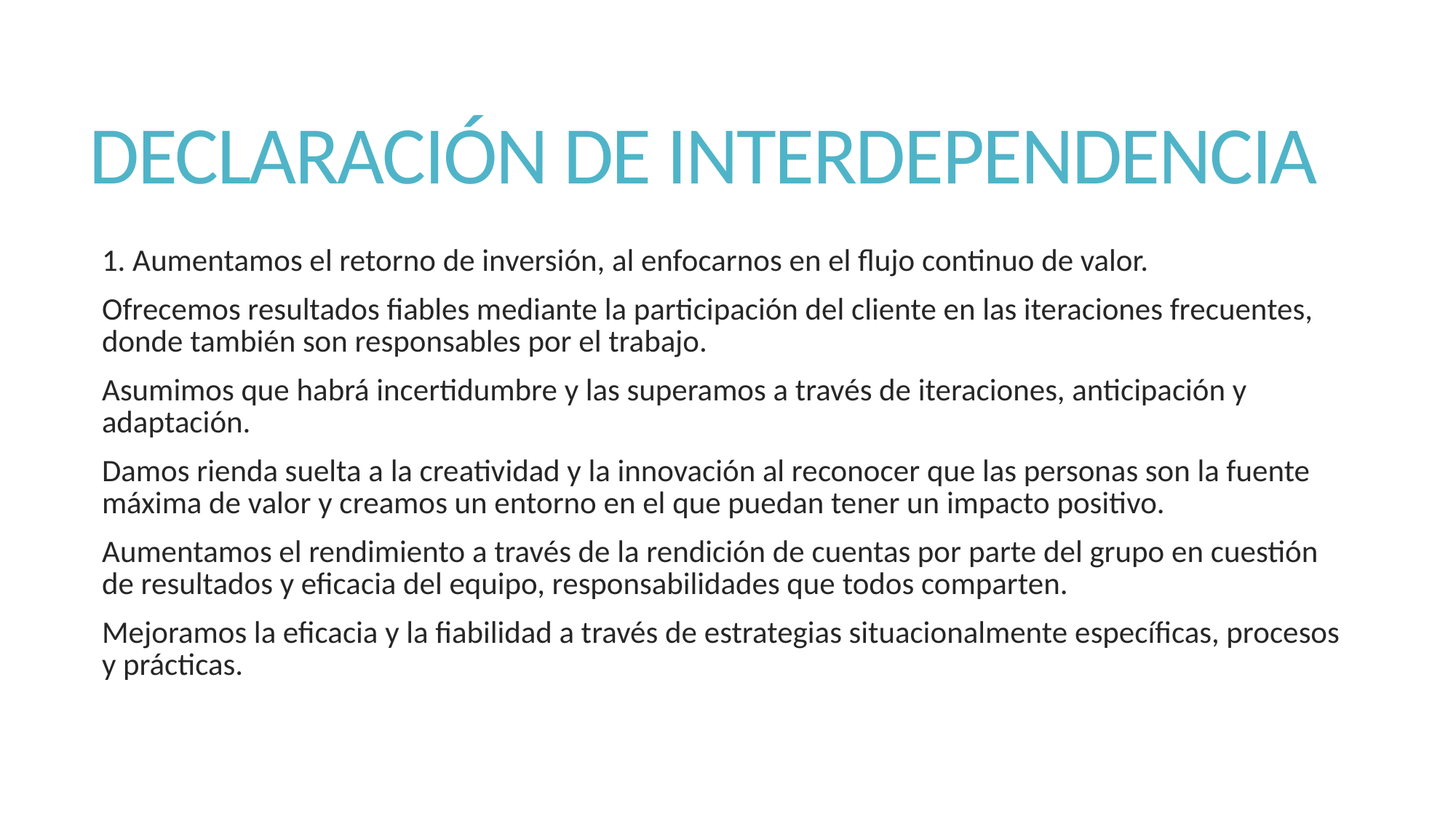

# DECLARACIÓN DE INTERDEPENDENCIA
1. Aumentamos el retorno de inversión, al enfocarnos en el flujo continuo de valor.
Ofrecemos resultados fiables mediante la participación del cliente en las iteraciones frecuentes, donde también son responsables por el trabajo.
Asumimos que habrá incertidumbre y las superamos a través de iteraciones, anticipación y adaptación.
Damos rienda suelta a la creatividad y la innovación al reconocer que las personas son la fuente máxima de valor y creamos un entorno en el que puedan tener un impacto positivo.
Aumentamos el rendimiento a través de la rendición de cuentas por parte del grupo en cuestión de resultados y eficacia del equipo, responsabilidades que todos comparten.
Mejoramos la eficacia y la fiabilidad a través de estrategias situacionalmente específicas, procesos y prácticas.